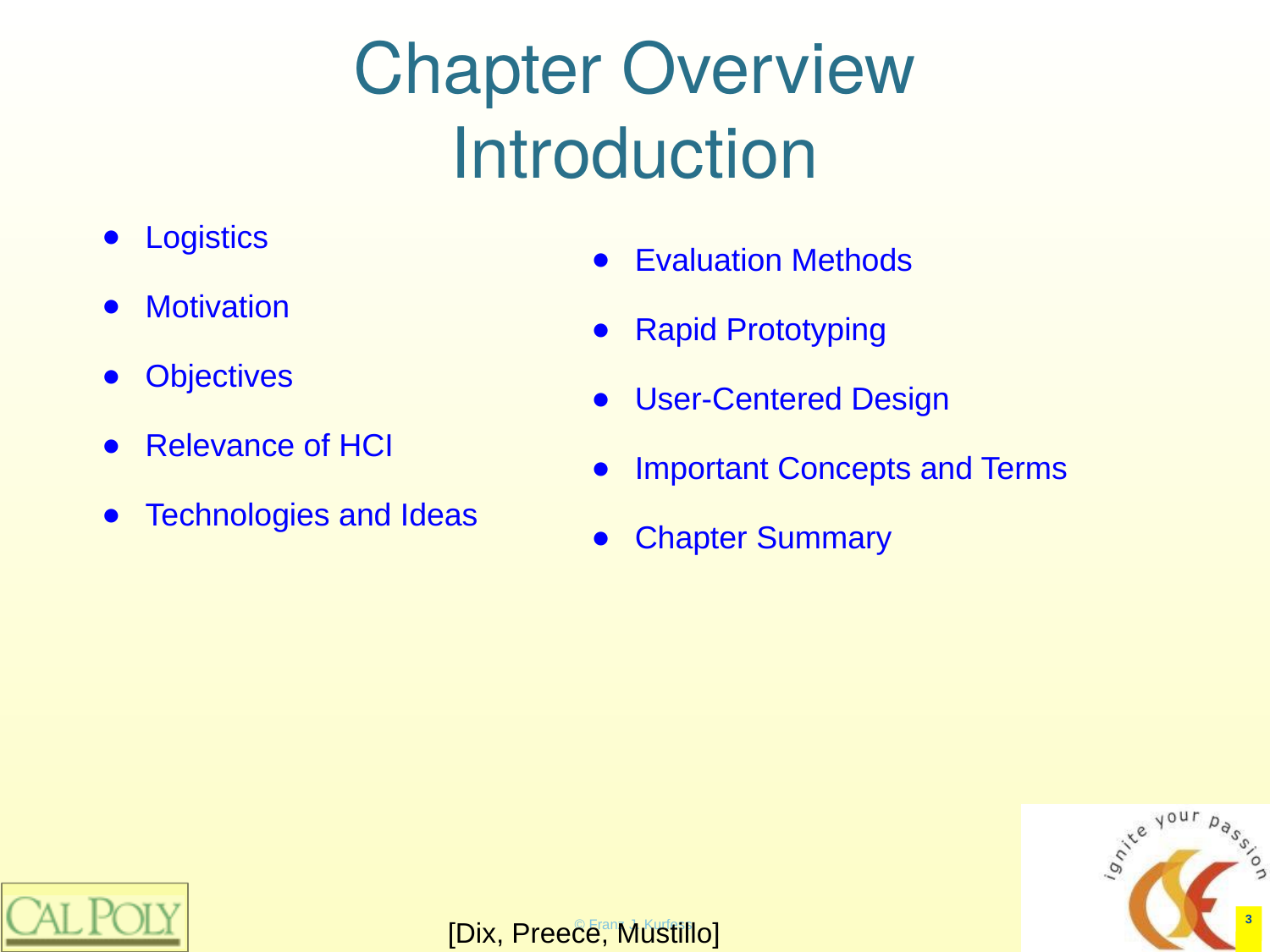

# Chapter Overview Introduction
Logistics
Motivation
Objectives
Relevance of HCI
Technologies and Ideas

Evaluation Methods
Rapid Prototyping
User-Centered Design
Important Concepts and Terms
Chapter Summary
3
[Dix, Preece, Mustillo]